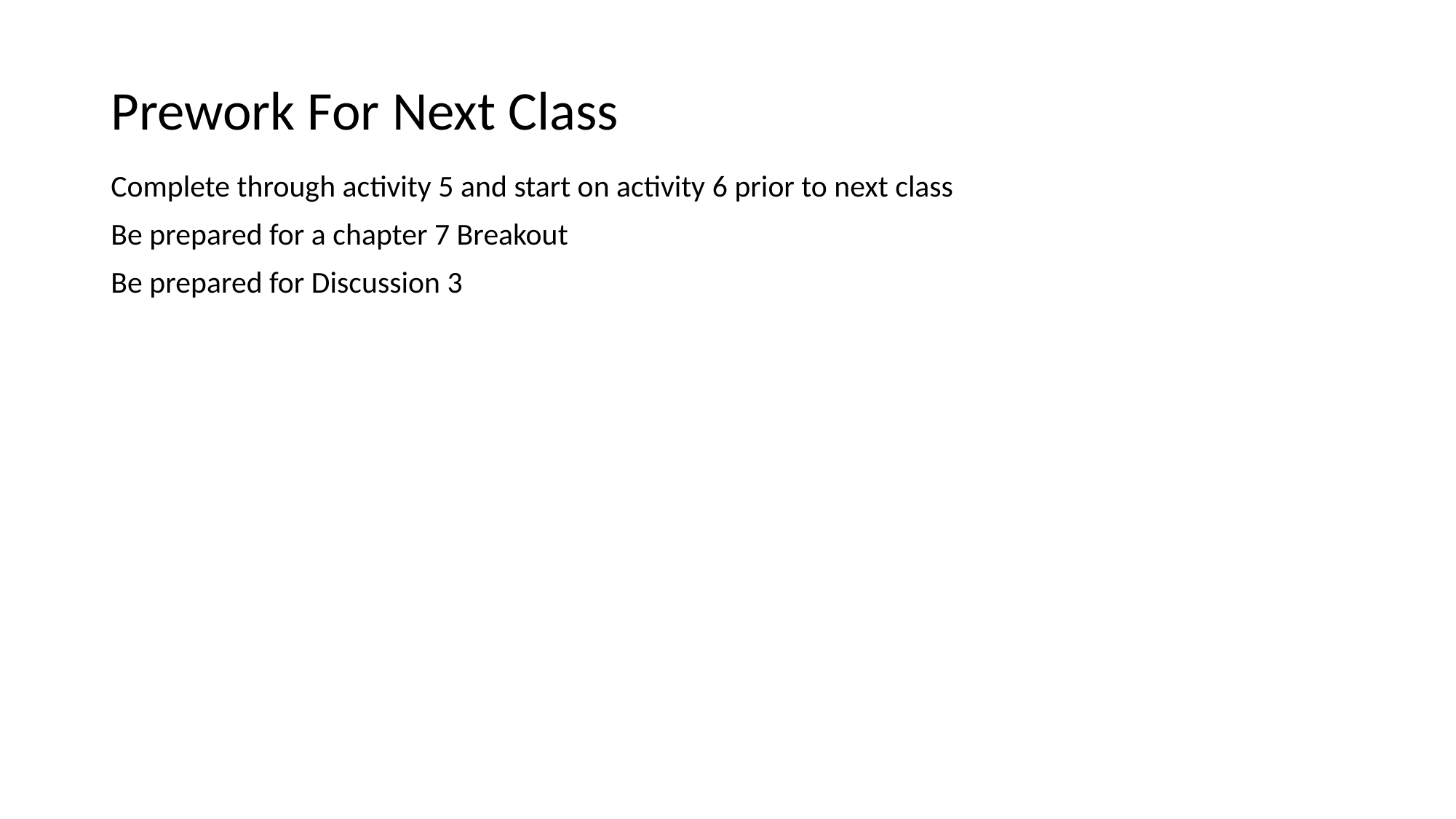

# Prework For Next Class
Complete through activity 5 and start on activity 6 prior to next class
Be prepared for a chapter 7 Breakout
Be prepared for Discussion 3